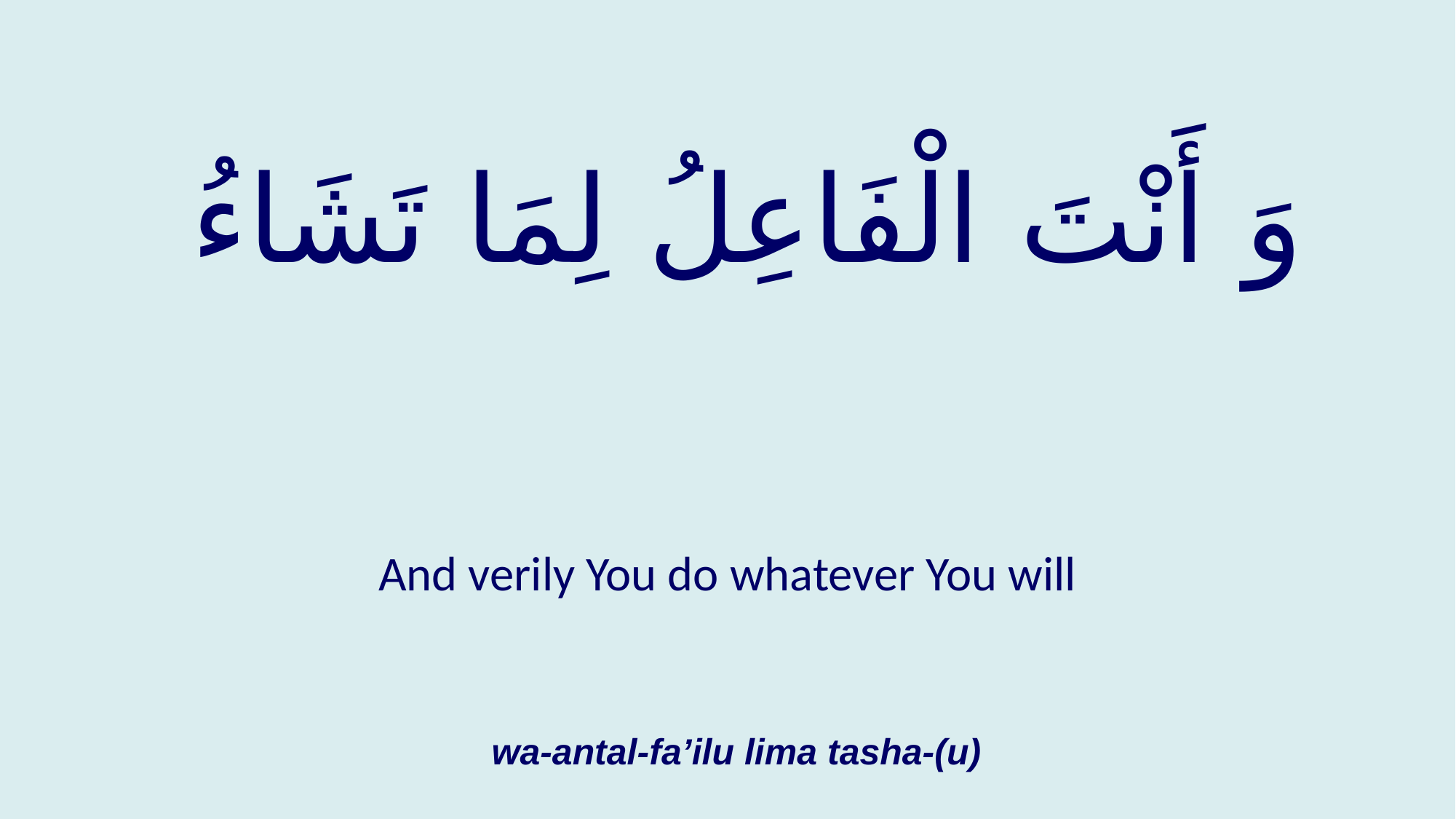

# وَ أَنْتَ الْفَاعِلُ لِمَا تَشَاءُ
And verily You do whatever You will
wa-antal-fa’ilu lima tasha-(u)